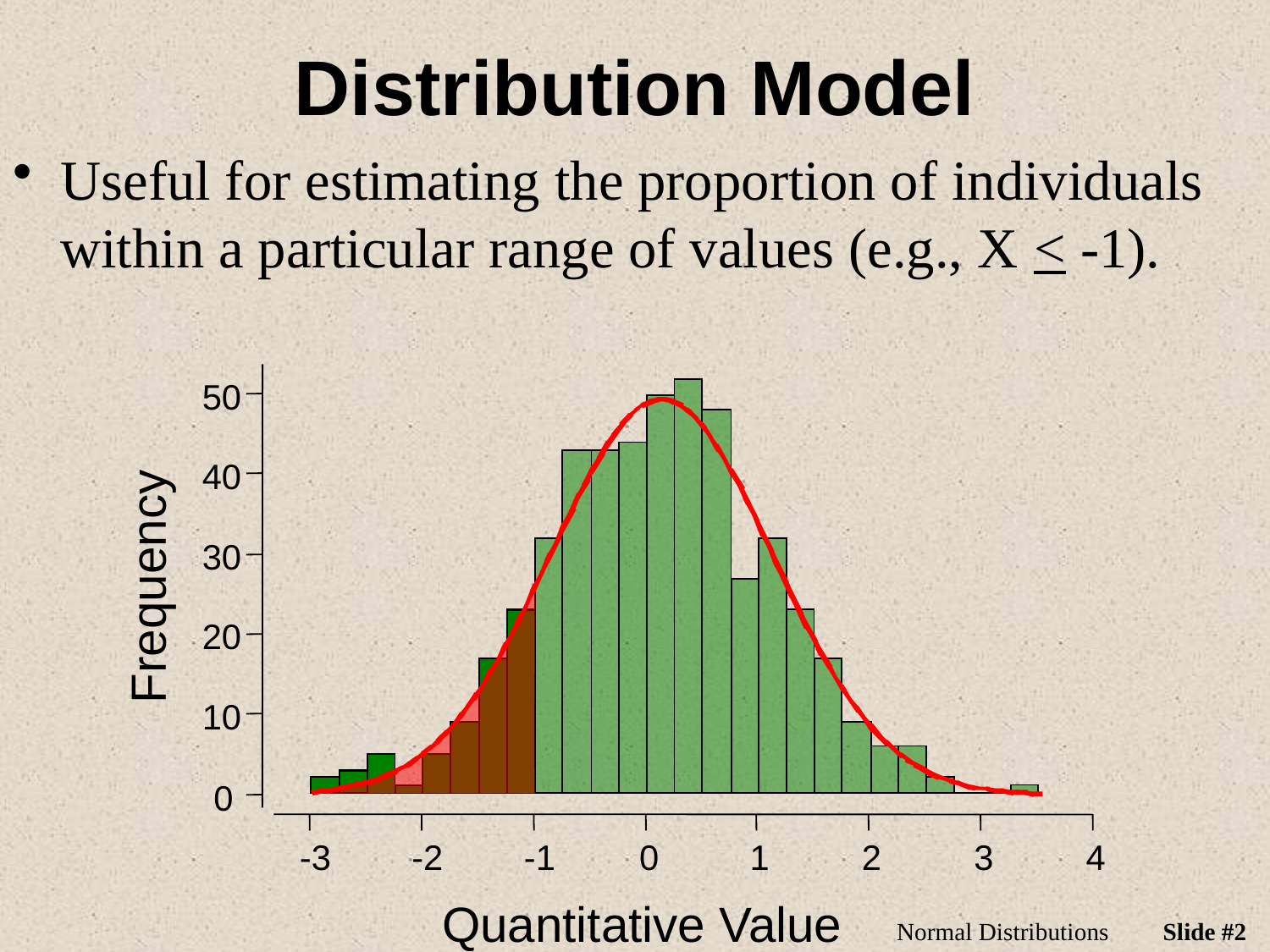

# Distribution Model
Useful for estimating the proportion of individuals within a particular range of values (e.g., X < -1).

-3
-2
-1
0
1
2
3
4
Quantitative Value
50
40
30
Frequency
20
10
0

Normal Distributions
Slide #2